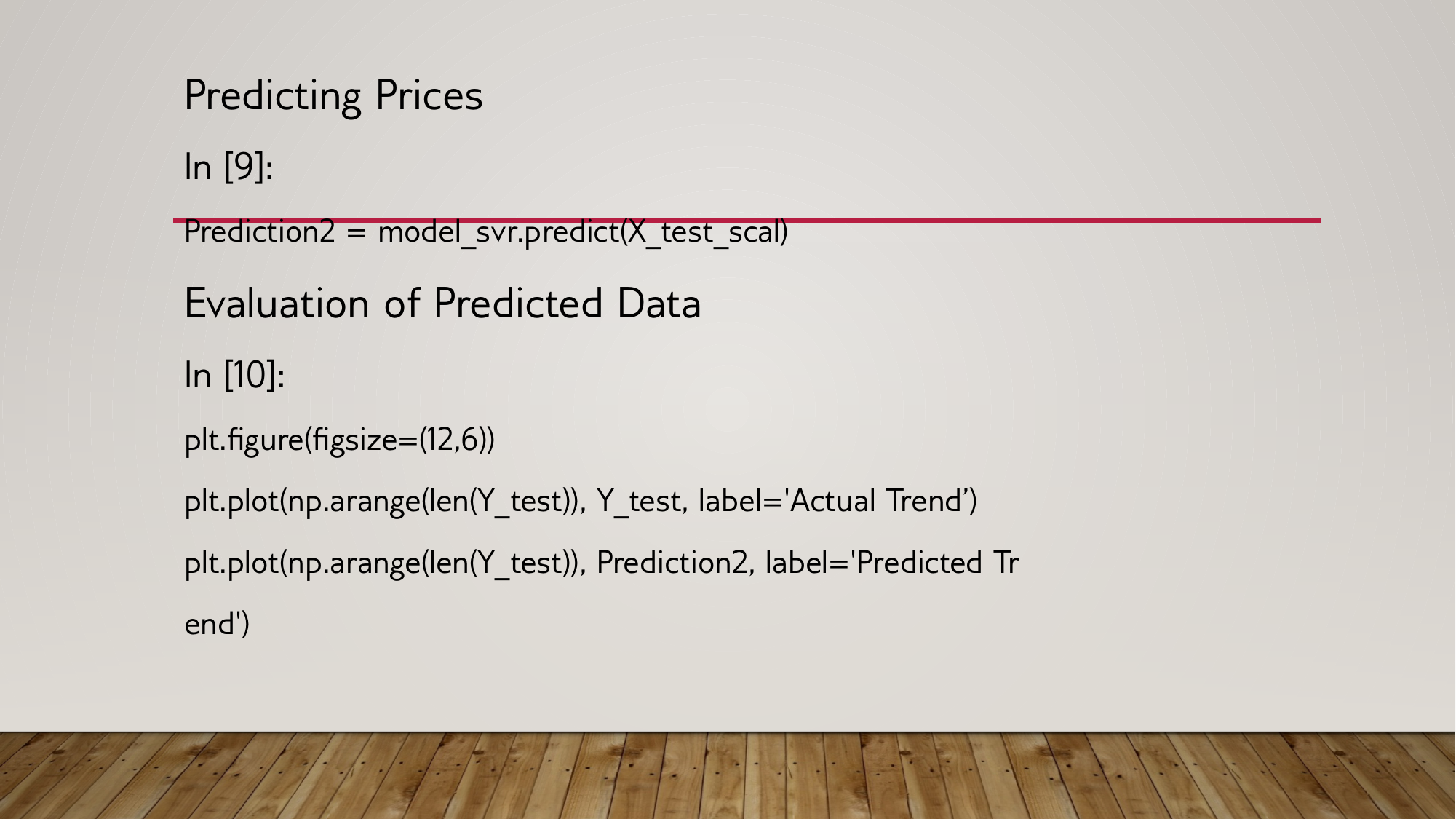

Predicting Prices
In [9]:
Prediction2 = model_svr.predict(X_test_scal)
Evaluation of Predicted Data
In [10]:
plt.figure(figsize=(12,6))
plt.plot(np.arange(len(Y_test)), Y_test, label='Actual Trend’)
plt.plot(np.arange(len(Y_test)), Prediction2, label='Predicted Tr
end')